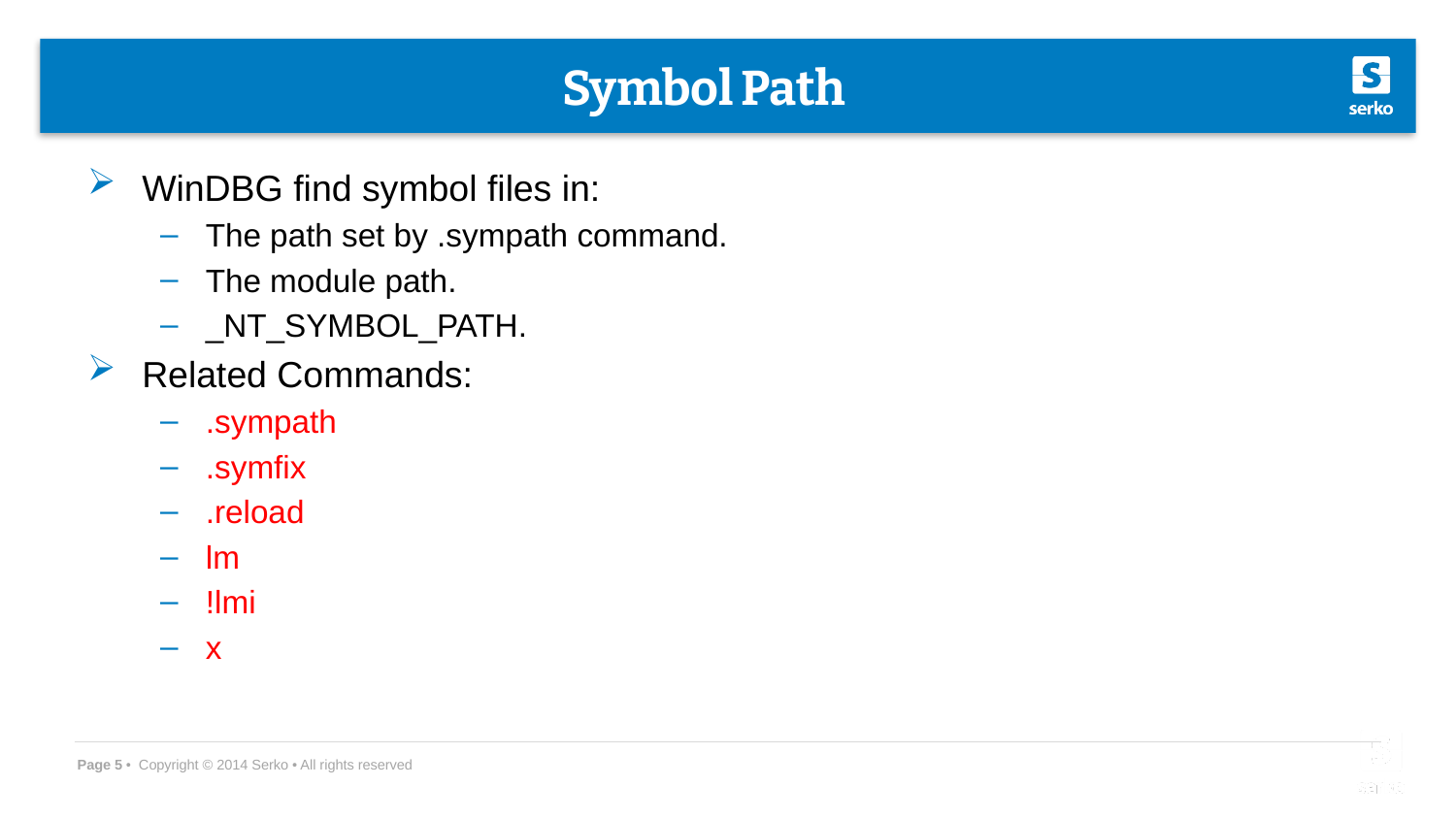

# Symbol Path
WinDBG find symbol files in:
The path set by .sympath command.
The module path.
_NT_SYMBOL_PATH.
Related Commands:
.sympath
.symfix
.reload
lm
!lmi
x